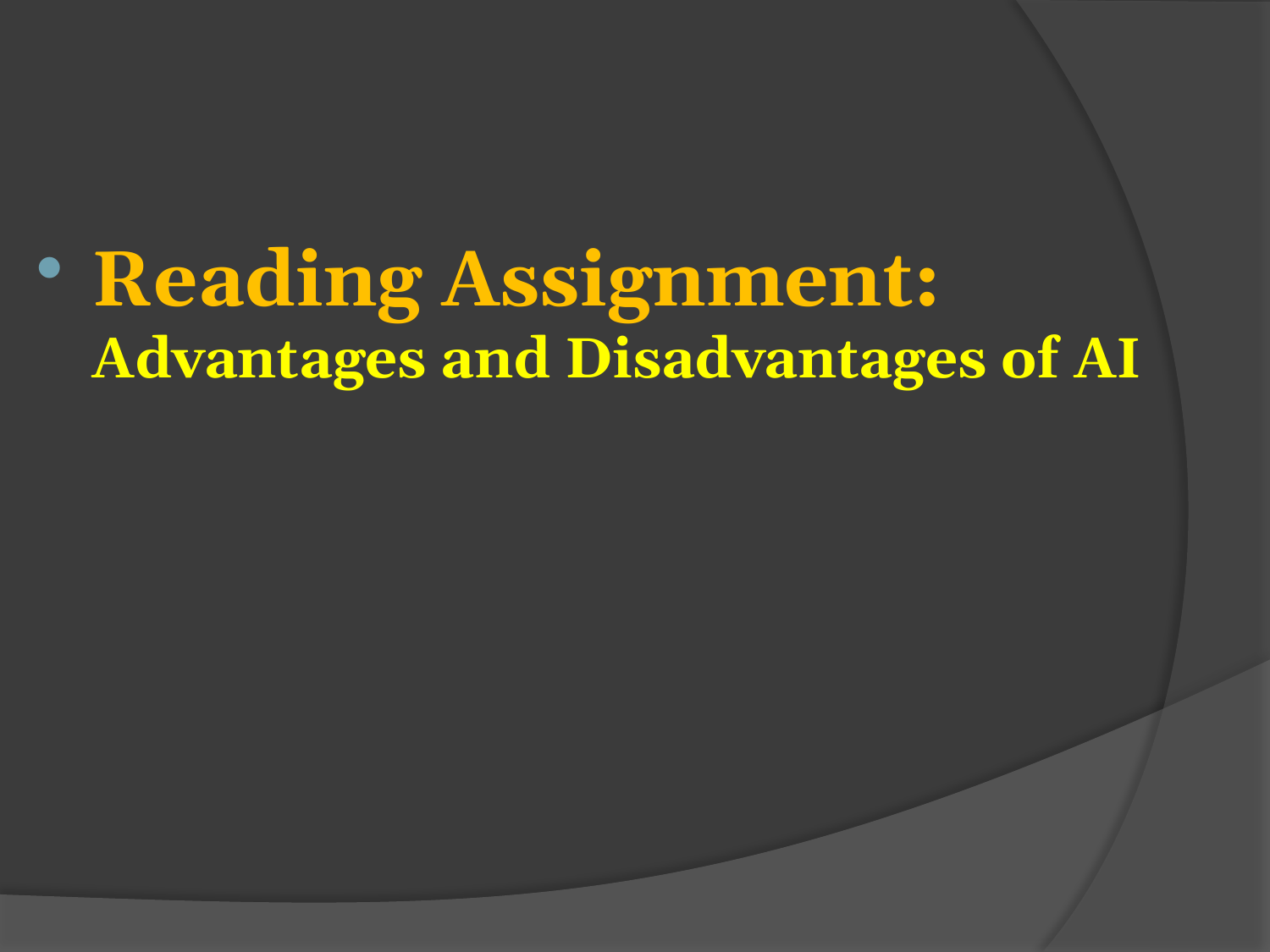

Reading Assignment: Advantages and Disadvantages of AI